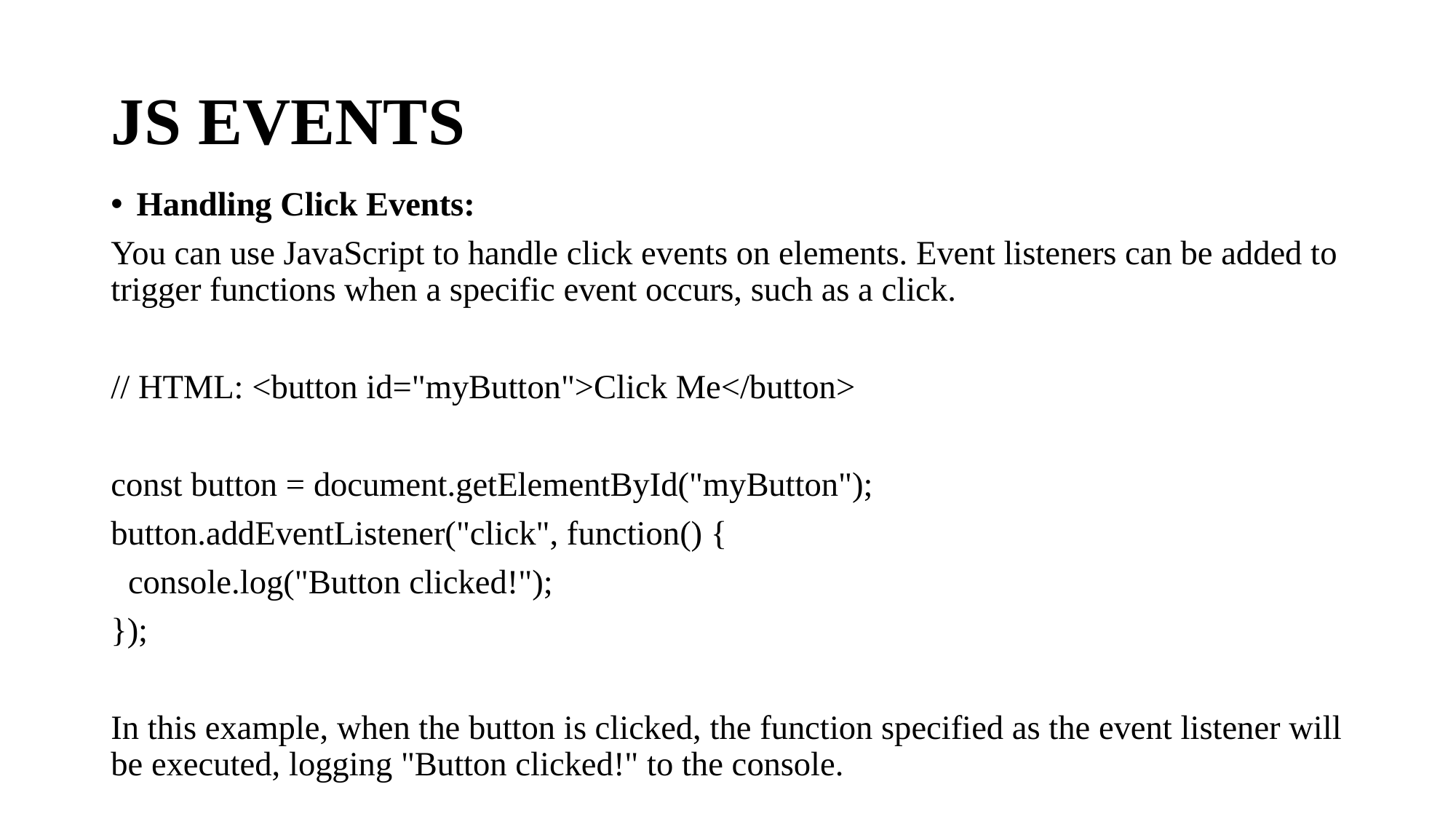

# JS EVENTS
Handling Click Events:
You can use JavaScript to handle click events on elements. Event listeners can be added to trigger functions when a specific event occurs, such as a click.

// HTML: <button id="myButton">Click Me</button>

const button = document.getElementById("myButton");
button.addEventListener("click", function() {
  console.log("Button clicked!");
});

In this example, when the button is clicked, the function specified as the event listener will be executed, logging "Button clicked!" to the console.